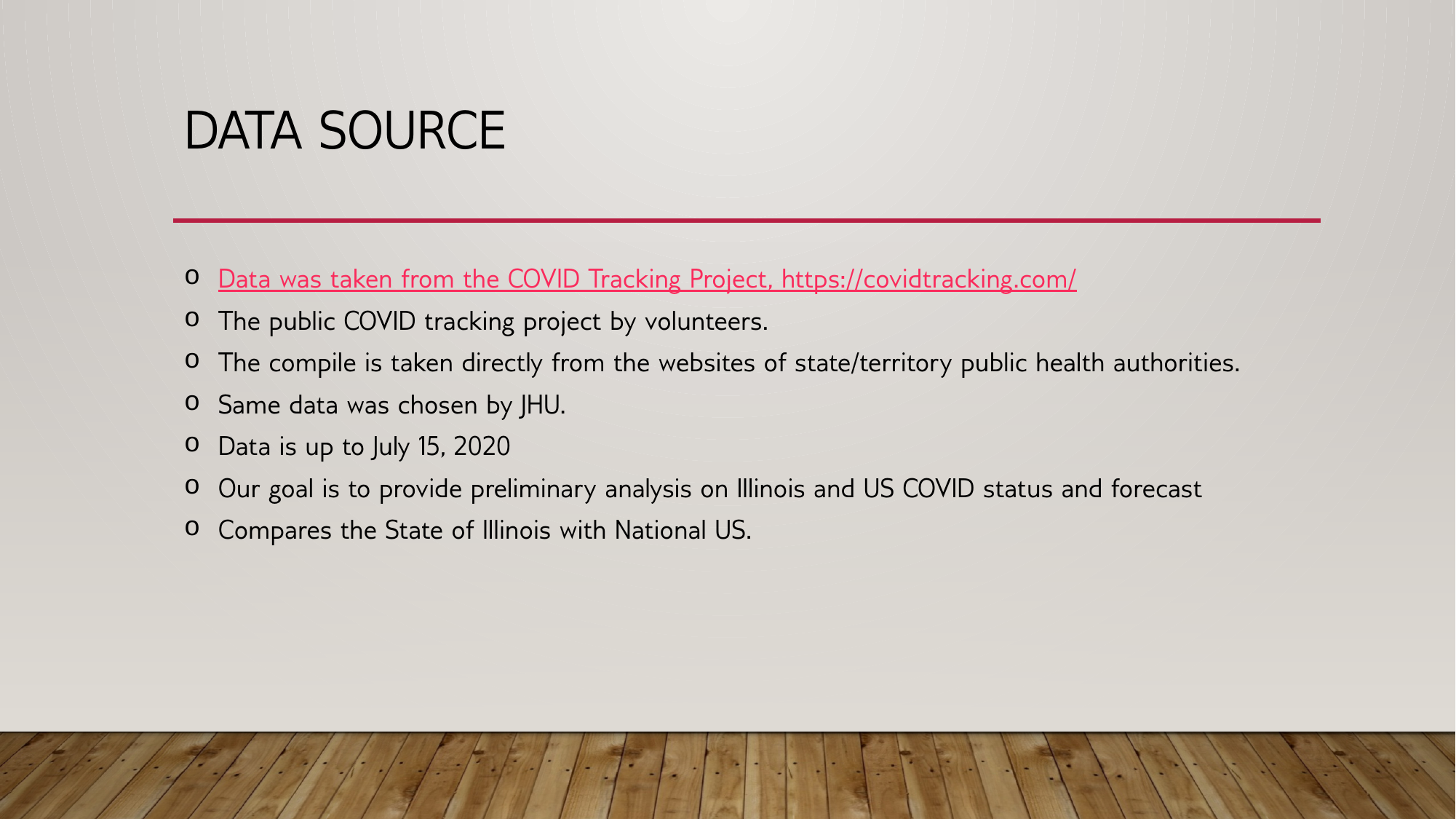

# Data Source
Data was taken from the COVID Tracking Project, https://covidtracking.com/
The public COVID tracking project by volunteers.
The compile is taken directly from the websites of state/territory public health authorities.
Same data was chosen by JHU.
Data is up to July 15, 2020
Our goal is to provide preliminary analysis on Illinois and US COVID status and forecast
Compares the State of Illinois with National US.